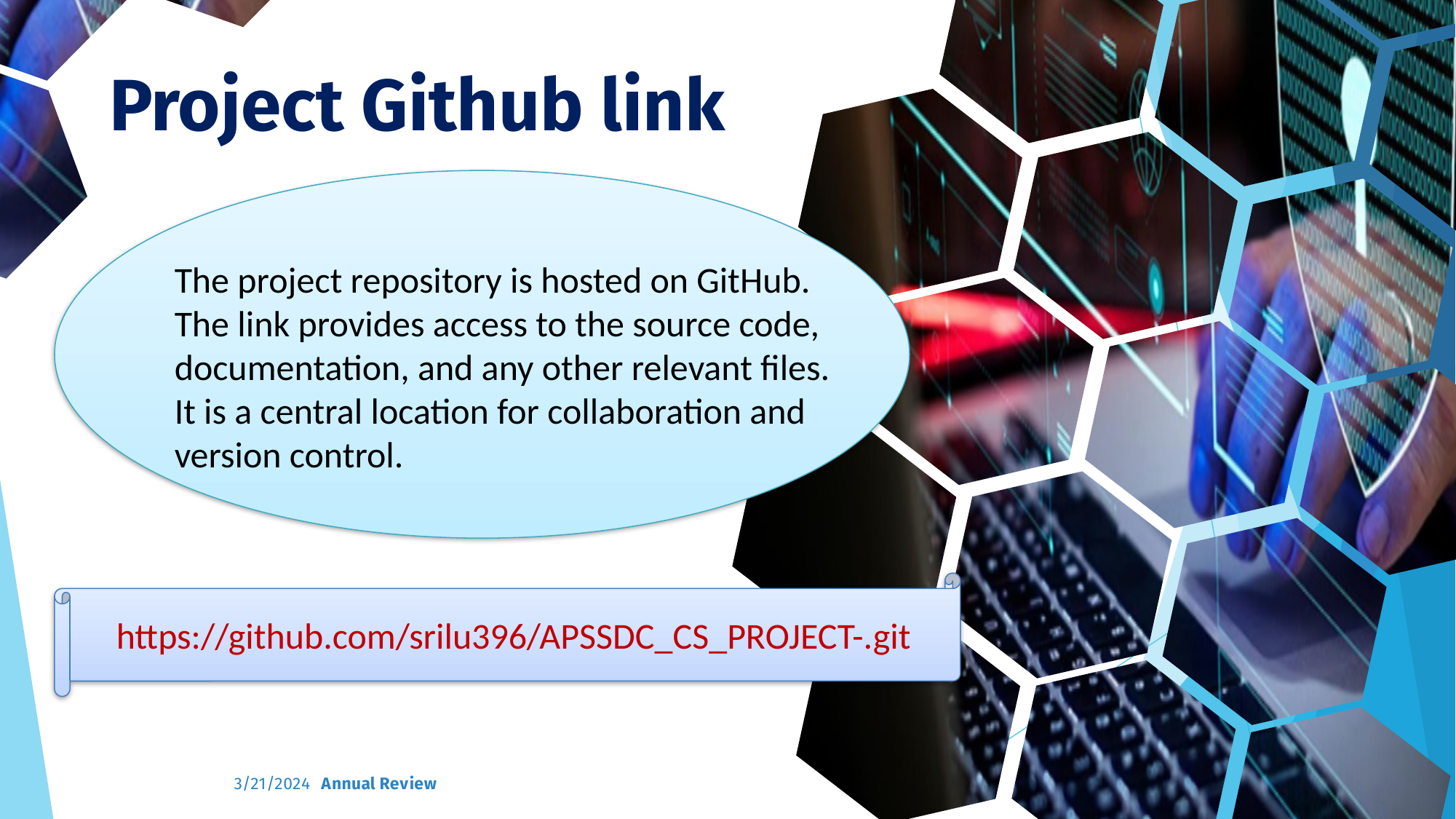

# Project Github link

The project repository is hosted on GitHub. The link provides access to the source code, documentation, and any other relevant files. It is a central location for collaboration and version control.

https://github.com/srilu396/APSSDC_CS_PROJECT-.git
3/21/2024  Annual Review